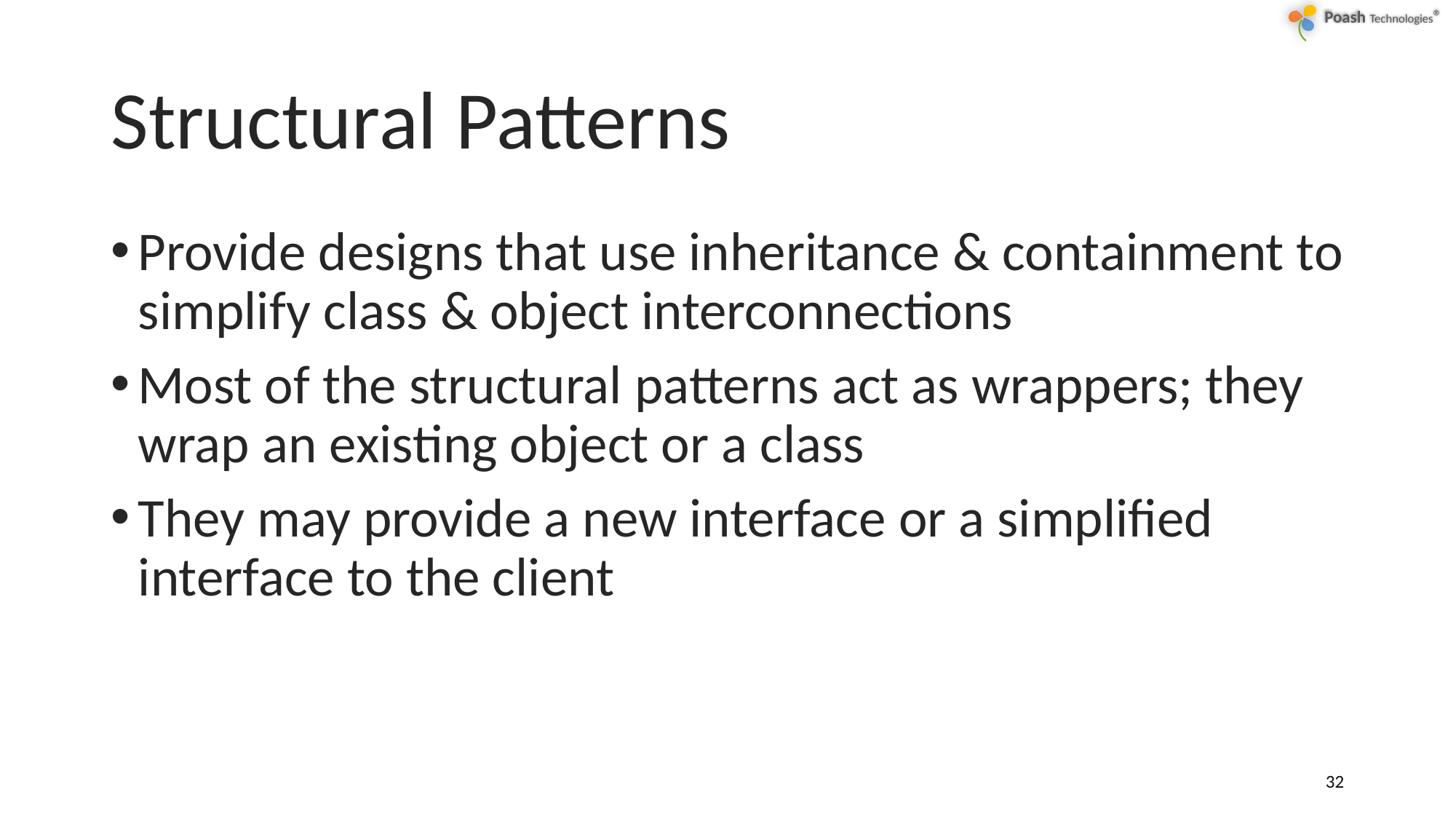

# Structural Patterns
Provide designs that use inheritance & containment to simplify class & object interconnections
Most of the structural patterns act as wrappers; they wrap an existing object or a class
They may provide a new interface or a simplified interface to the client
32